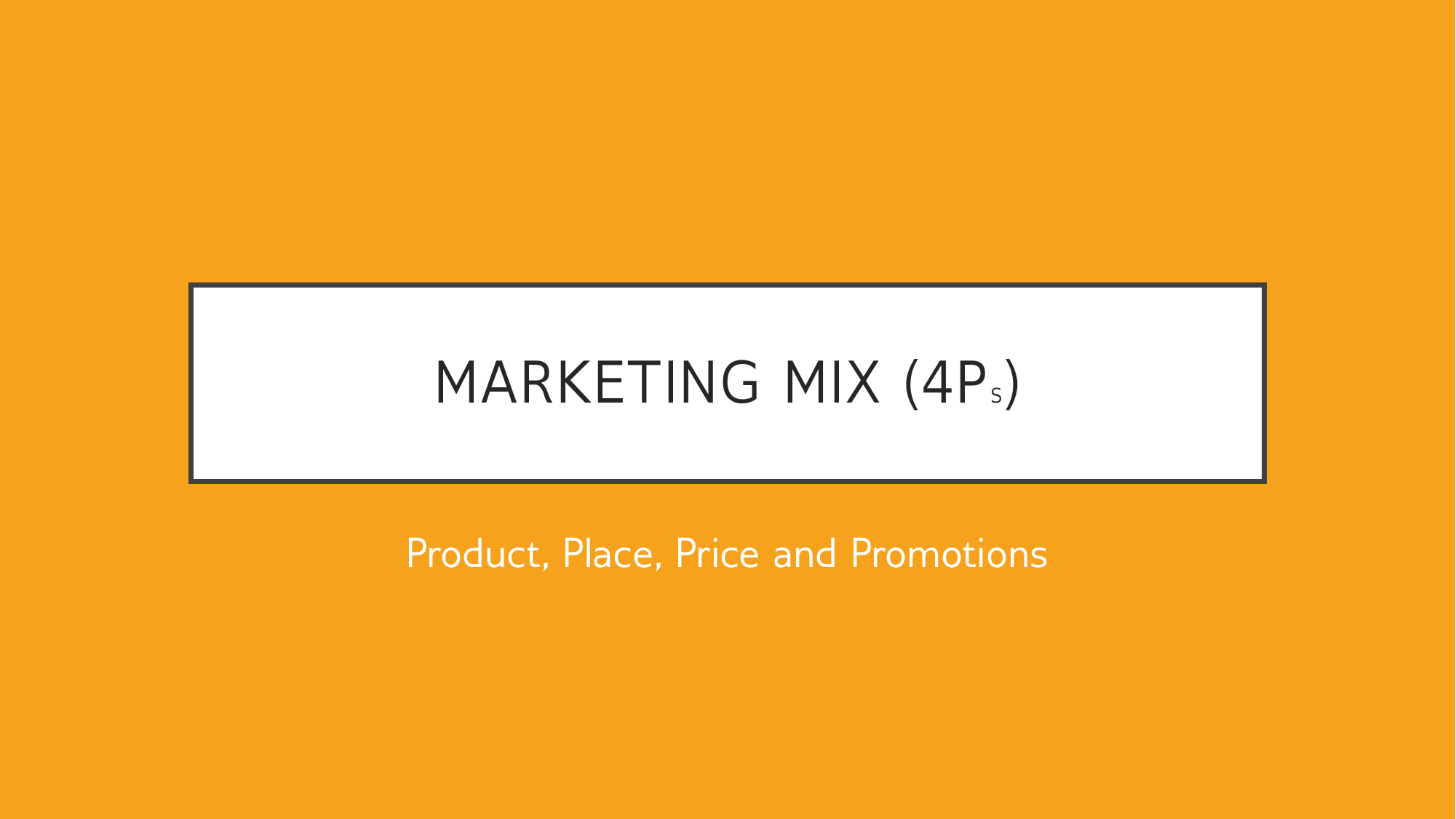

# Marketing Mix (4PS)
Product, Place, Price and Promotions